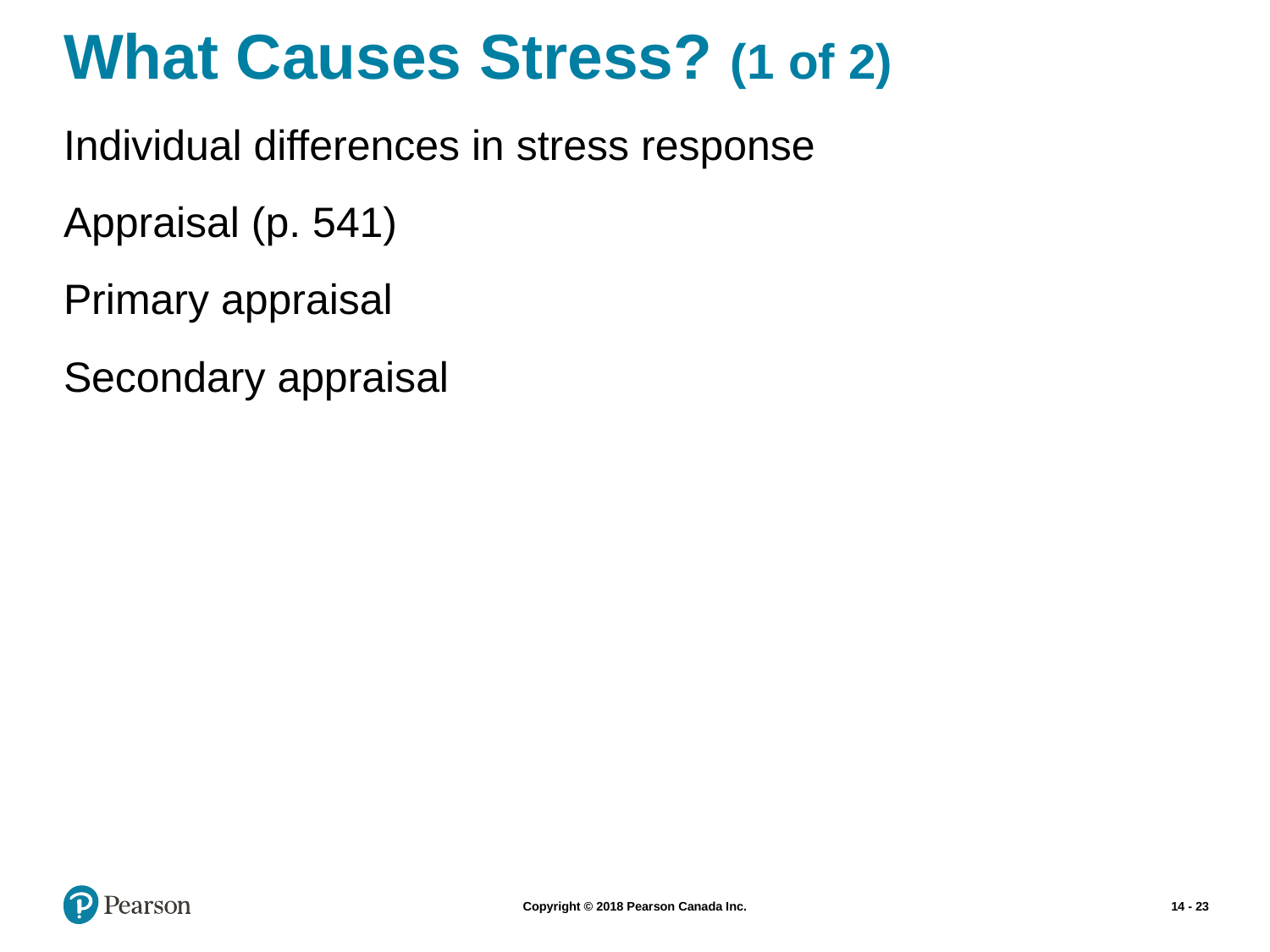

# What Causes Stress? (1 of 2)
Individual differences in stress response
Appraisal (p. 541)
Primary appraisal
Secondary appraisal